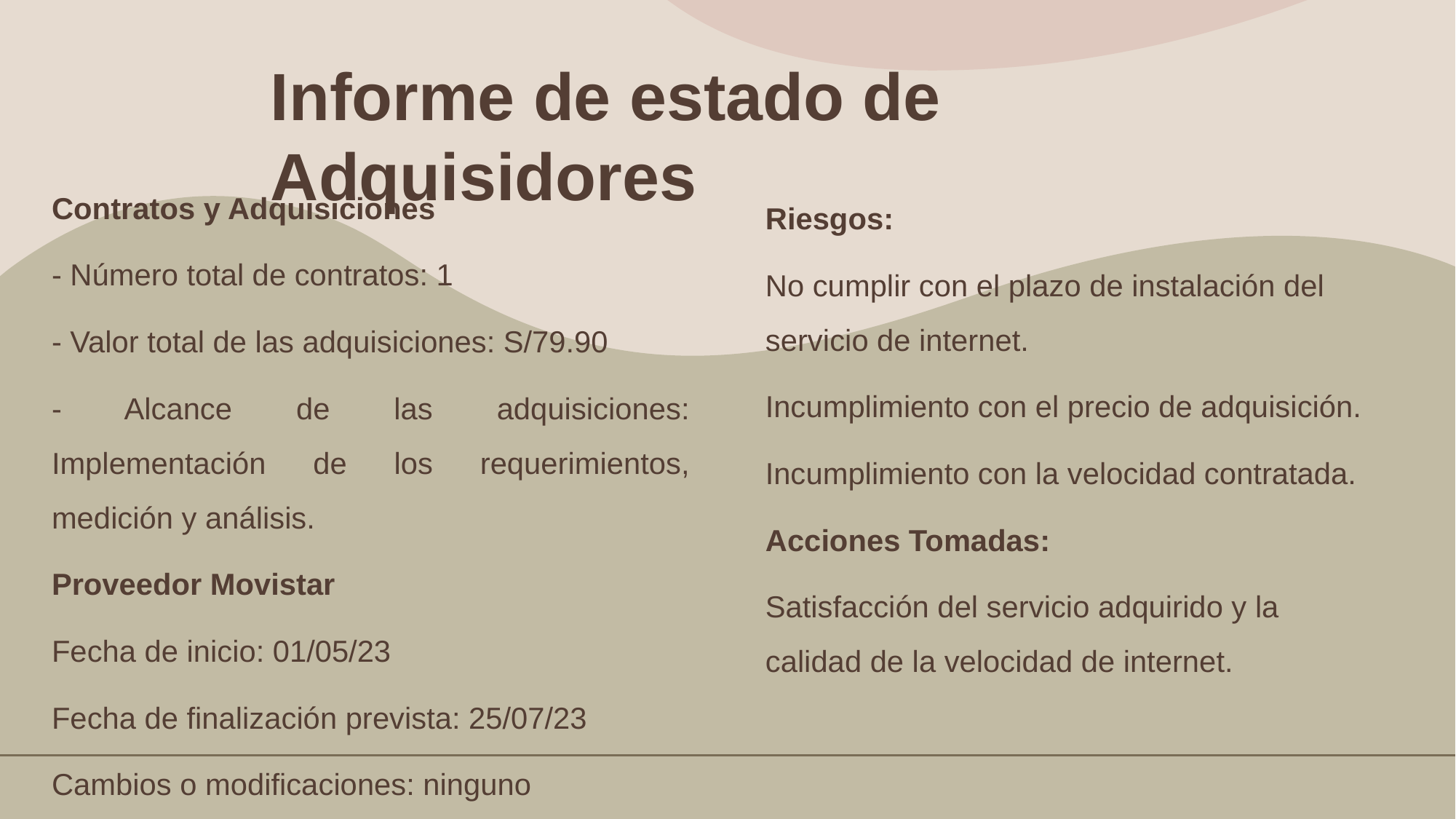

Informe de estado de Adquisidores
Contratos y Adquisiciones
- Número total de contratos: 1
- Valor total de las adquisiciones: S/79.90
- Alcance de las adquisiciones: Implementación de los requerimientos, medición y análisis.
Proveedor Movistar
Fecha de inicio: 01/05/23
Fecha de finalización prevista: 25/07/23
Cambios o modificaciones: ninguno
Riesgos:
No cumplir con el plazo de instalación del servicio de internet.
Incumplimiento con el precio de adquisición.
Incumplimiento con la velocidad contratada.
Acciones Tomadas:
Satisfacción del servicio adquirido y la calidad de la velocidad de internet.